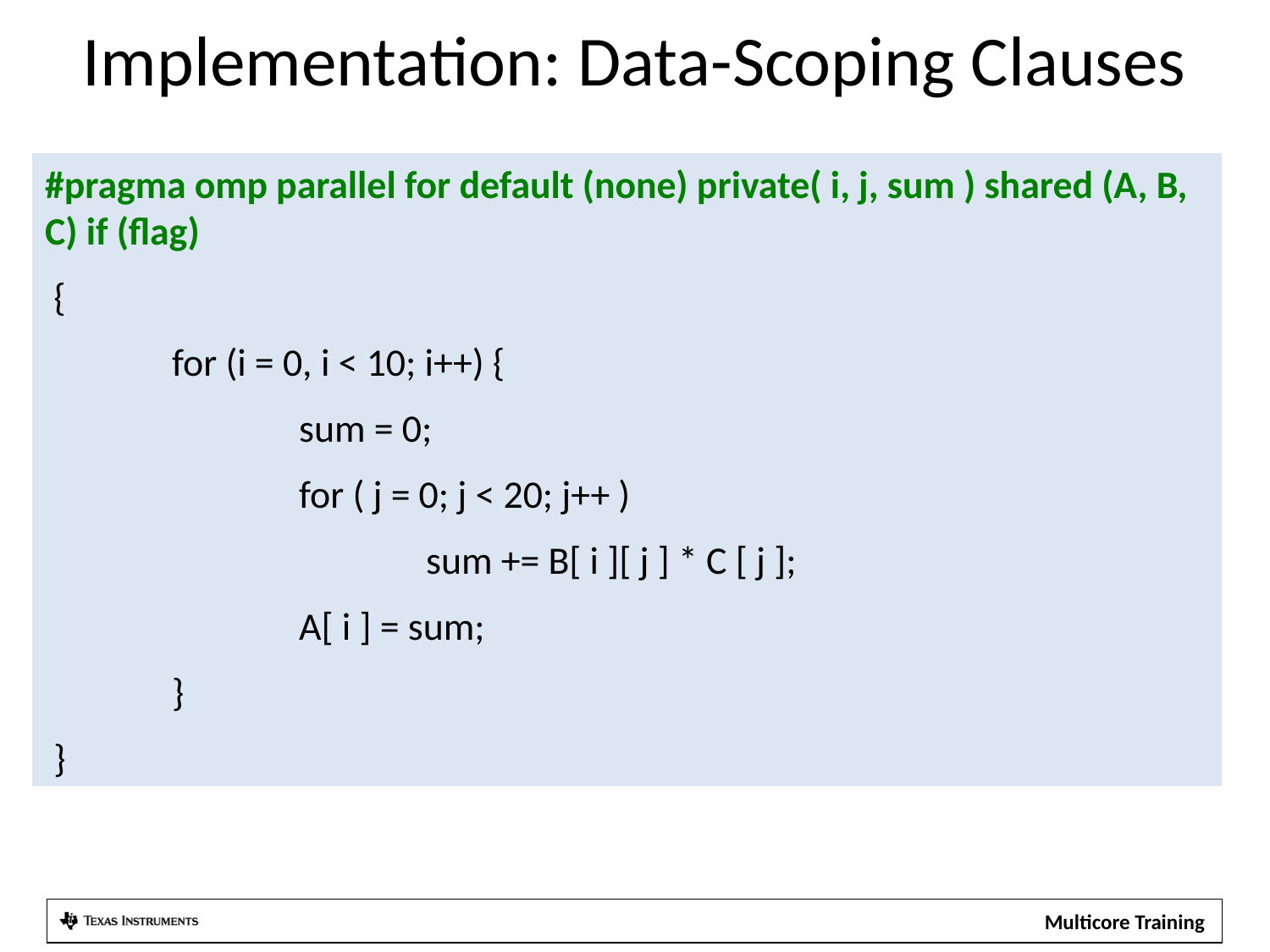

# Implementation: Data-Scoping Clauses
#pragma omp parallel for default (none) private( i, j, sum ) shared (A, B, C) if (flag)
 {
	for (i = 0, i < 10; i++) {
		sum = 0;
		for ( j = 0; j < 20; j++ )
        			sum += B[ i ][ j ] * C [ j ];
		A[ i ] = sum;
	}
 }